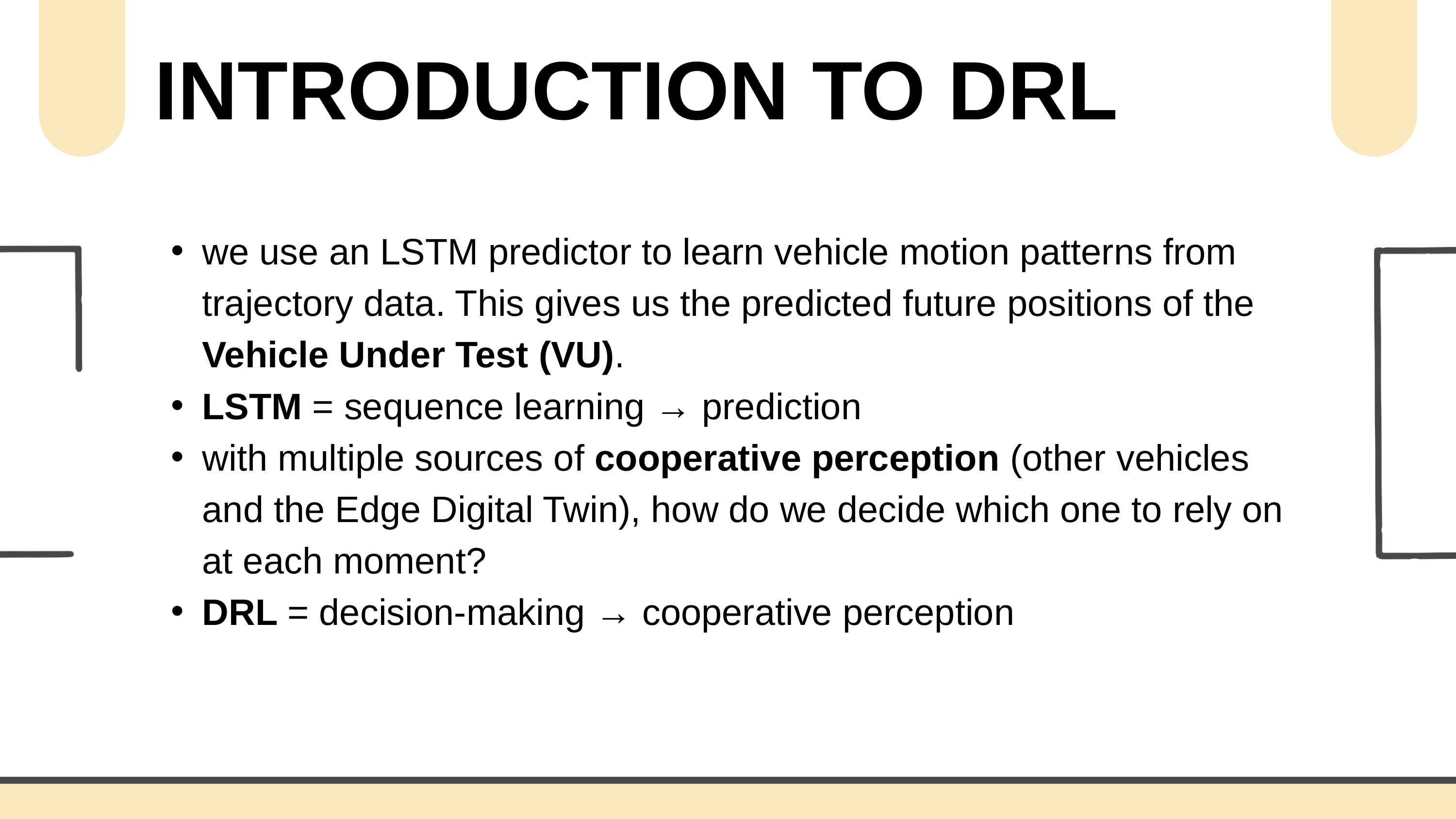

INTRODUCTION TO DRL​
we use an LSTM predictor to learn vehicle motion patterns from trajectory data. This gives us the predicted future positions of the Vehicle Under Test (VU). ​
LSTM = sequence learning → prediction​
with multiple sources of cooperative perception (other vehicles and the Edge Digital Twin), how do we decide which one to rely on at each moment?​
DRL = decision-making → cooperative perception​